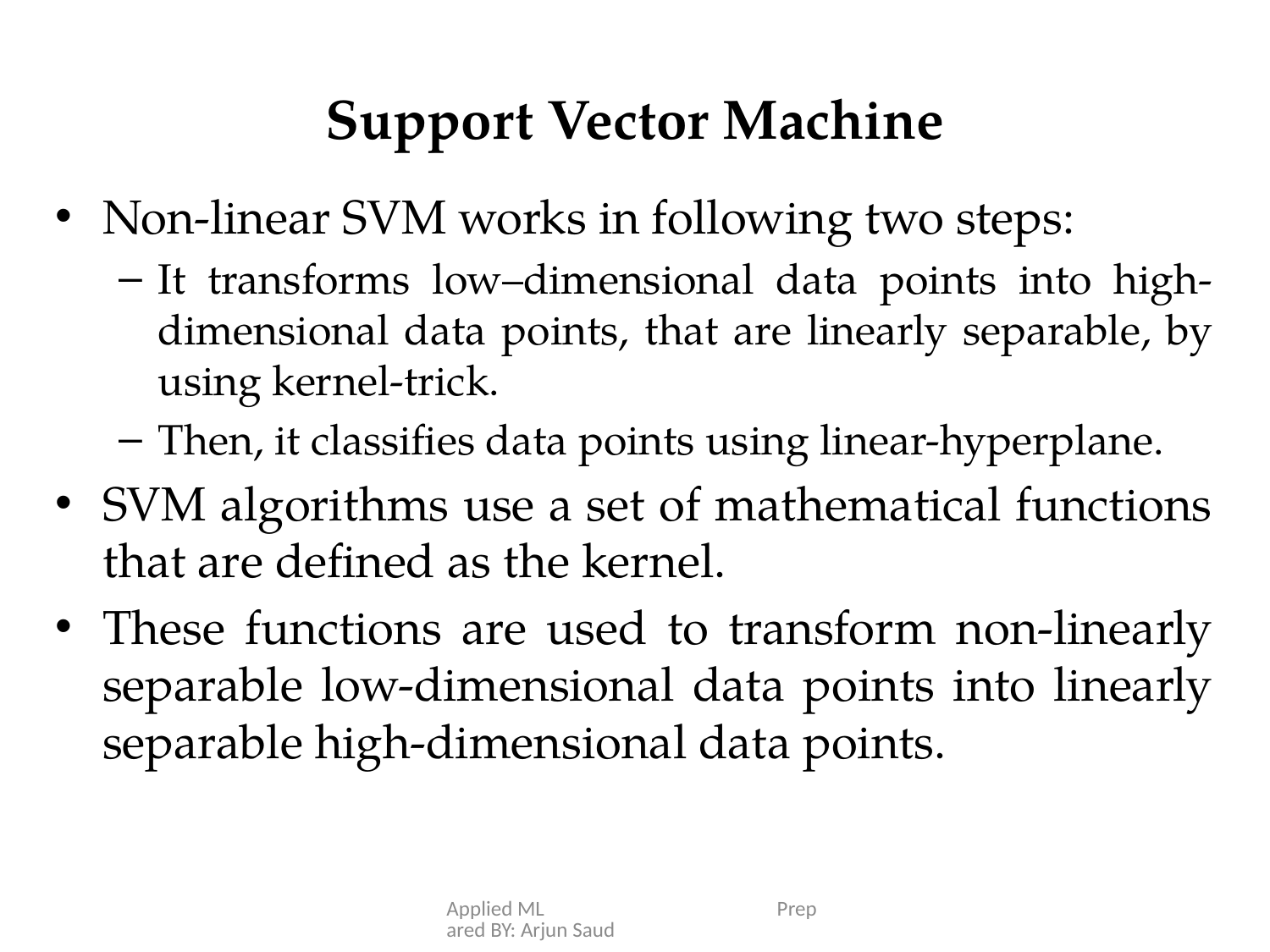

# Support Vector Machine

Non-linear SVM works in following two steps:
It transforms low–dimensional data points into high-dimensional data points, that are linearly separable, by using kernel-trick.
Then, it classifies data points using linear-hyperplane.
SVM algorithms use a set of mathematical functions that are defined as the kernel.
These functions are used to transform non-linearly separable low-dimensional data points into linearly separable high-dimensional data points.

Applied ML                                                Prepared BY: Arjun Saud